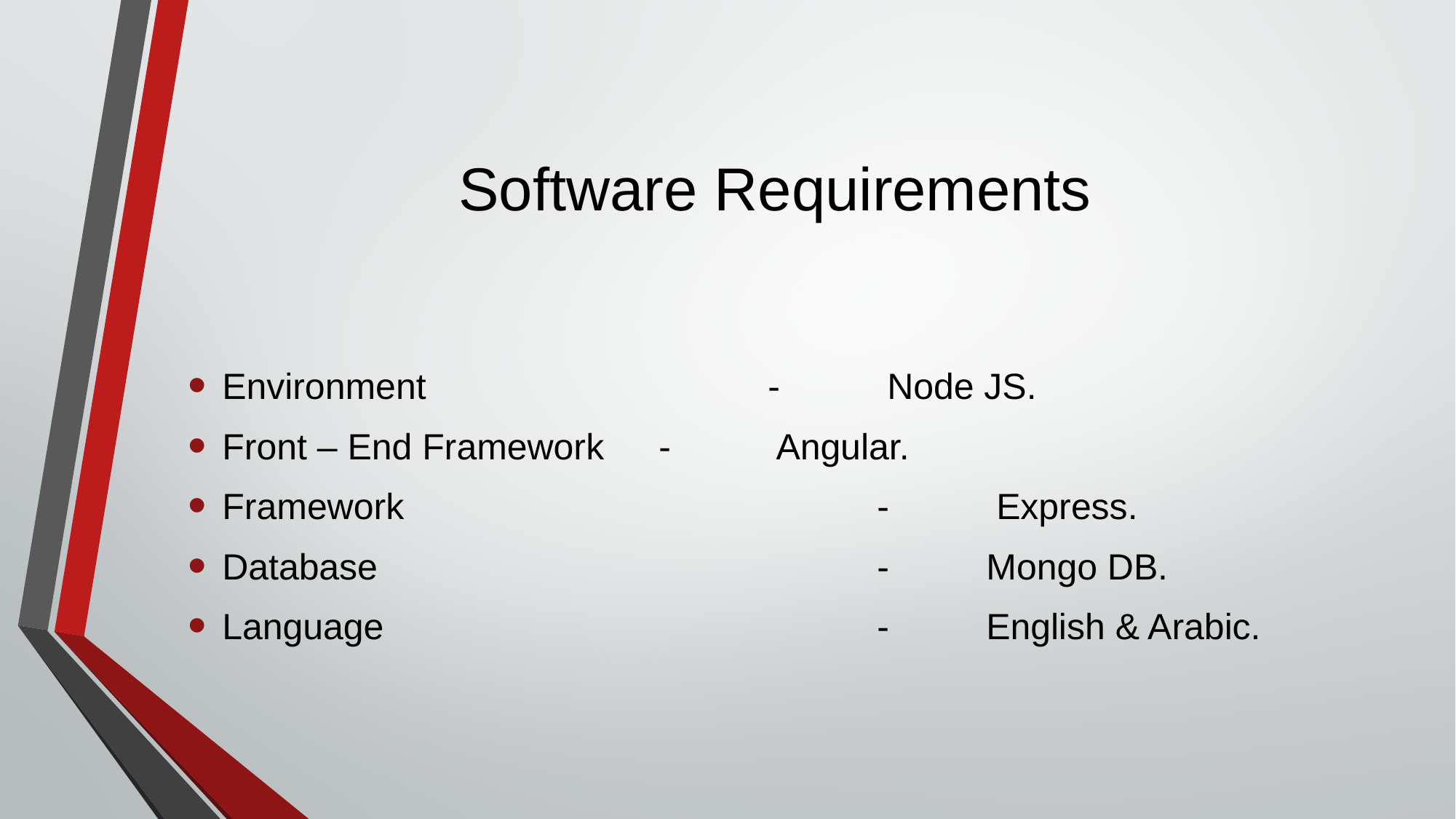

# Software Requirements
Environment				- 	 Node JS.
Front – End Framework	- 	 Angular.
Framework					-	 Express.
Database 					- 	Mongo DB.
Language					- 	English & Arabic.